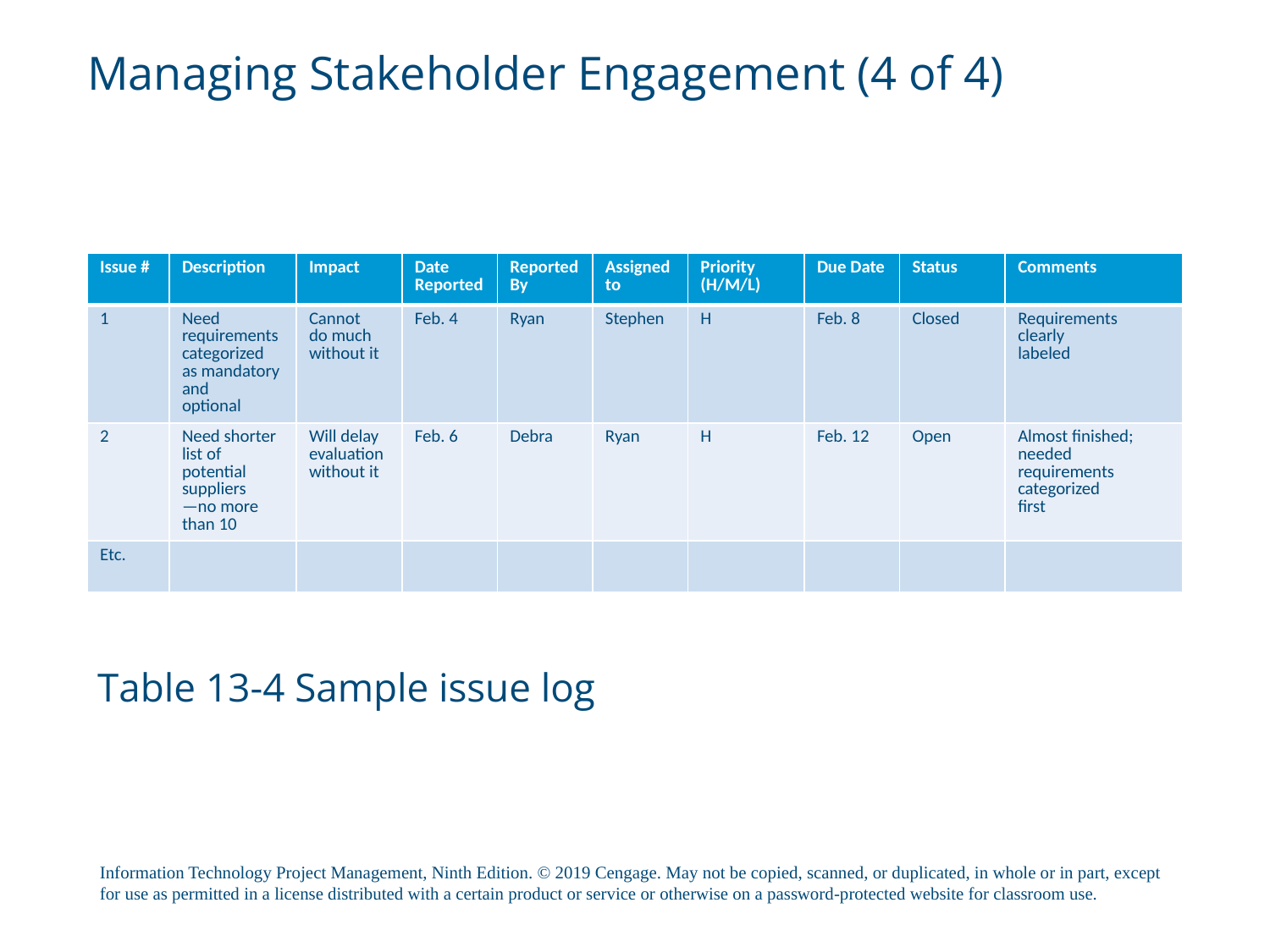

# Managing Stakeholder Engagement (4 of 4)
| Issue # | Description | Impact | Date Reported | Reported By | Assigned to | Priority (H/M/L) | Due Date | Status | Comments |
| --- | --- | --- | --- | --- | --- | --- | --- | --- | --- |
| 1 | Need requirements categorized as mandatory and optional | Cannot do much without it | Feb. 4 | Ryan | Stephen | H | Feb. 8 | Closed | Requirements clearly labeled |
| 2 | Need shorter list of potential suppliers —no more than 10 | Will delay evaluation without it | Feb. 6 | Debra | Ryan | H | Feb. 12 | Open | Almost finished; needed requirements categorized first |
| Etc. |  |  |  |  |  |  |  |  |  |
Table 13-4 Sample issue log
Information Technology Project Management, Ninth Edition. © 2019 Cengage. May not be copied, scanned, or duplicated, in whole or in part, except for use as permitted in a license distributed with a certain product or service or otherwise on a password-protected website for classroom use.